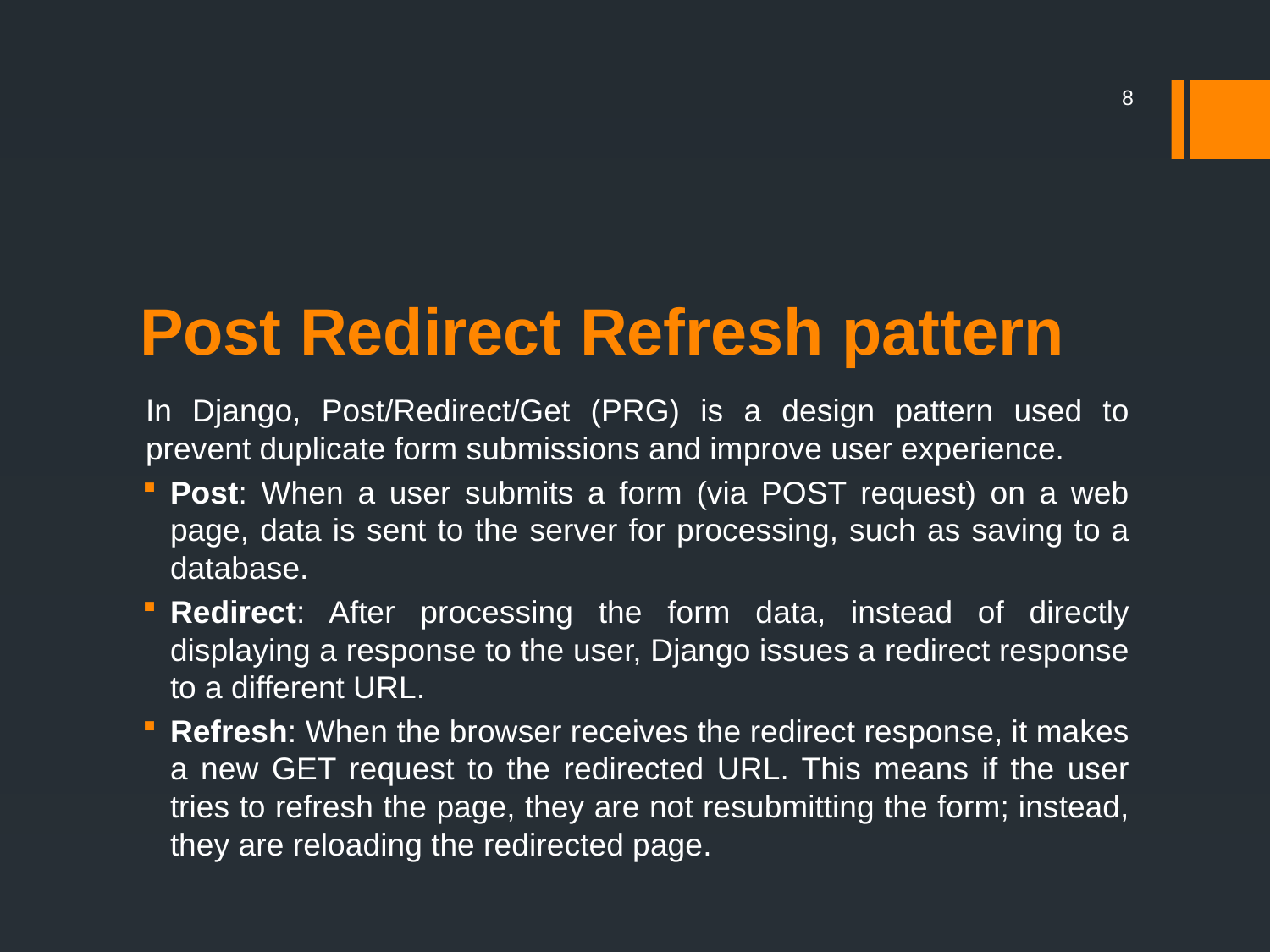

8
# Post Redirect Refresh pattern
In Django, Post/Redirect/Get (PRG) is a design pattern used to prevent duplicate form submissions and improve user experience.
Post: When a user submits a form (via POST request) on a web page, data is sent to the server for processing, such as saving to a database.
Redirect: After processing the form data, instead of directly displaying a response to the user, Django issues a redirect response to a different URL.
Refresh: When the browser receives the redirect response, it makes a new GET request to the redirected URL. This means if the user tries to refresh the page, they are not resubmitting the form; instead, they are reloading the redirected page.